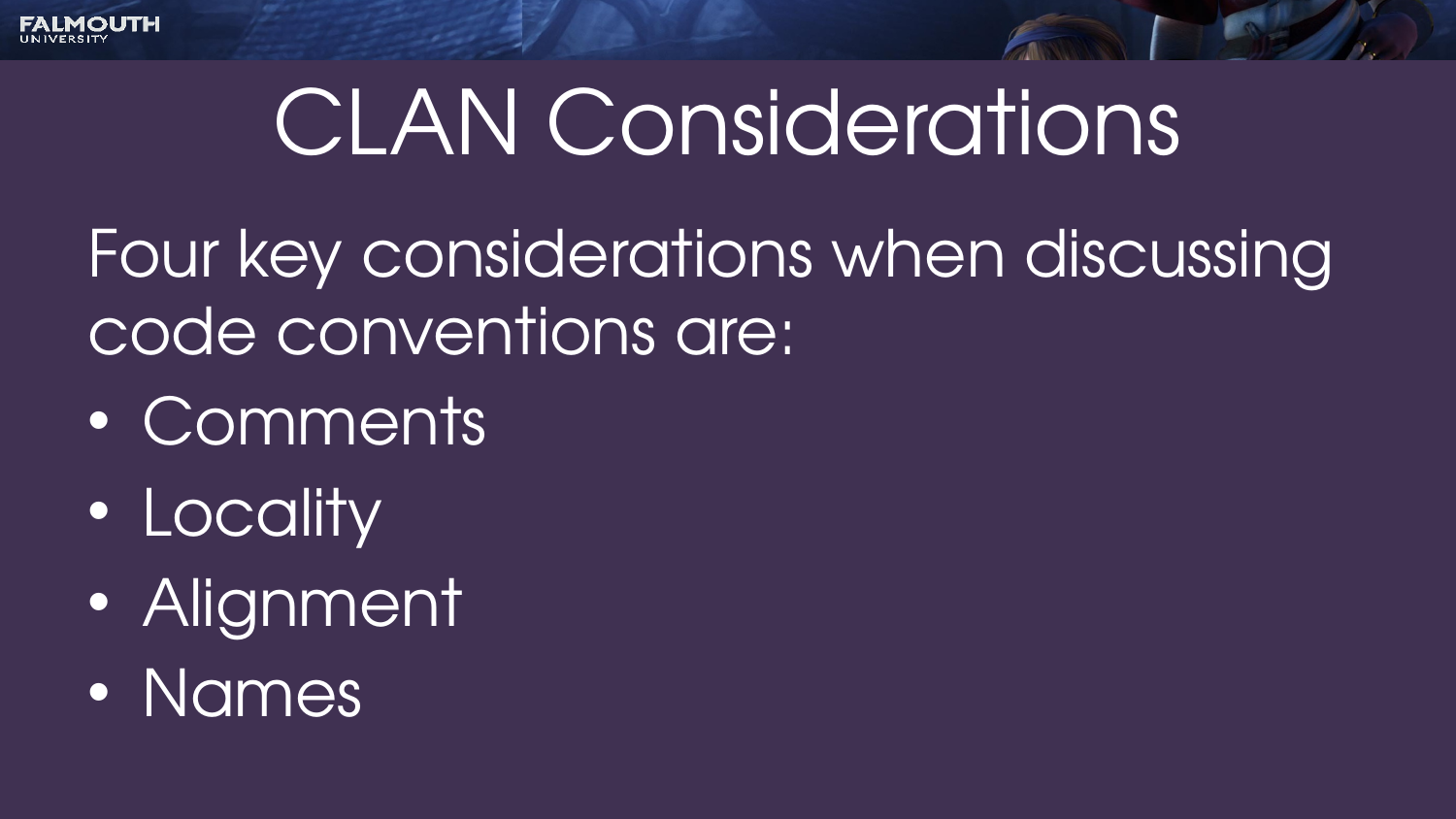

# CLAN Considerations
Four key considerations when discussing code conventions are:
Comments
Locality
Alignment
Names